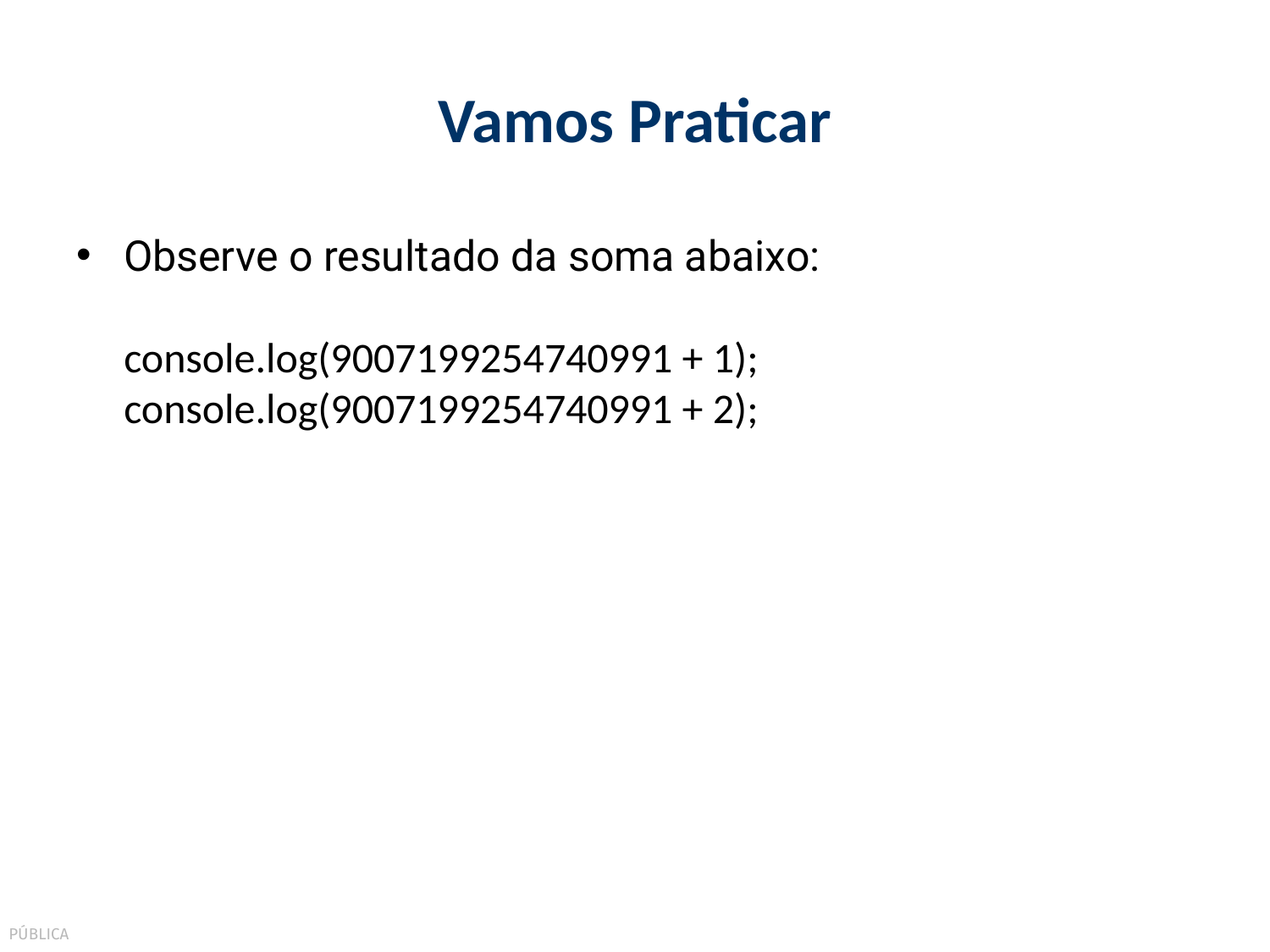

# Vamos Praticar
Observe o resultado da soma abaixo:
console.log(9007199254740991 + 1); console.log(9007199254740991 + 2);